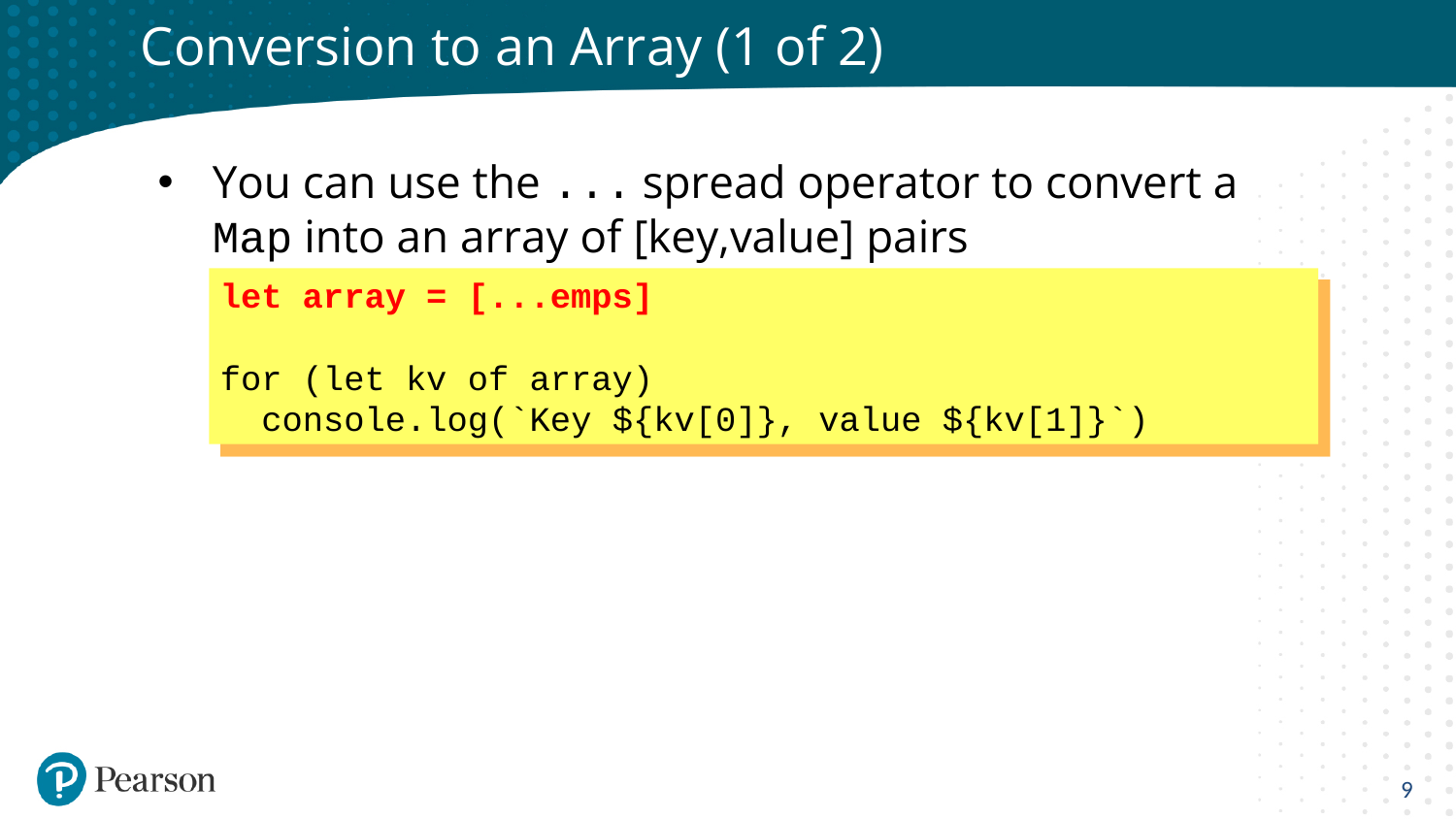

# Conversion to an Array (1 of 2)
You can use the ... spread operator to convert a Map into an array of [key,value] pairs

let array = [...emps]

for (let kv of array)
  console.log(`Key ${kv[0]}, value ${kv[1]}`)
9